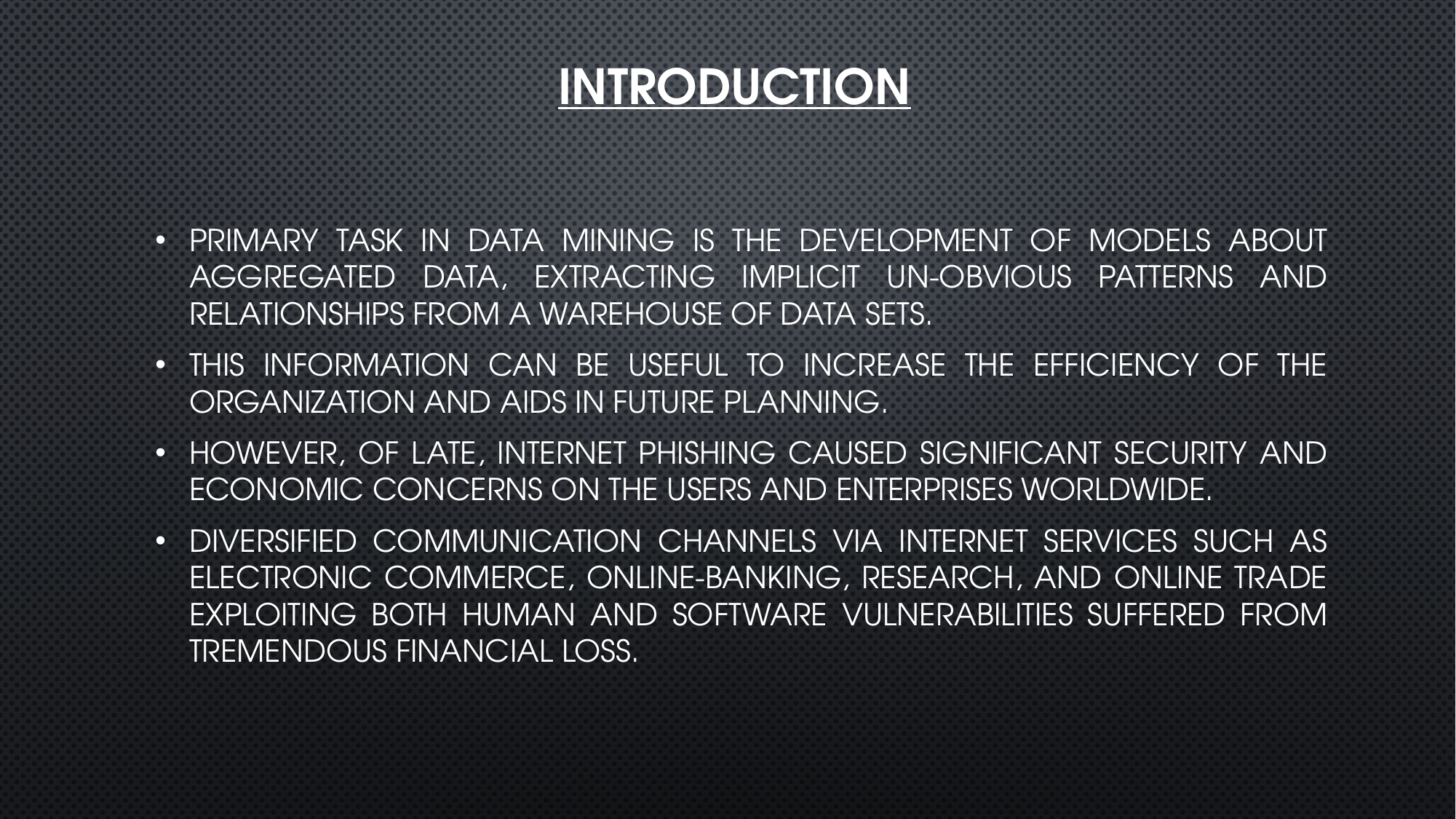

# INTRODUCTION
primary task in data mining is the development of models about aggregated data, extracting implicit un-obvious patterns and relationships from a warehouse of data sets.
This information can be useful to increase the efficiency of the organization and aids in future planning.
However, of late, internet phishing caused significant security and economic concerns on the users and enterprises worldwide.
Diversified communication channels via internet services such as electronic commerce, online-banking, research, and online trade exploiting both human and software vulnerabilities suffered from tremendous financial loss.